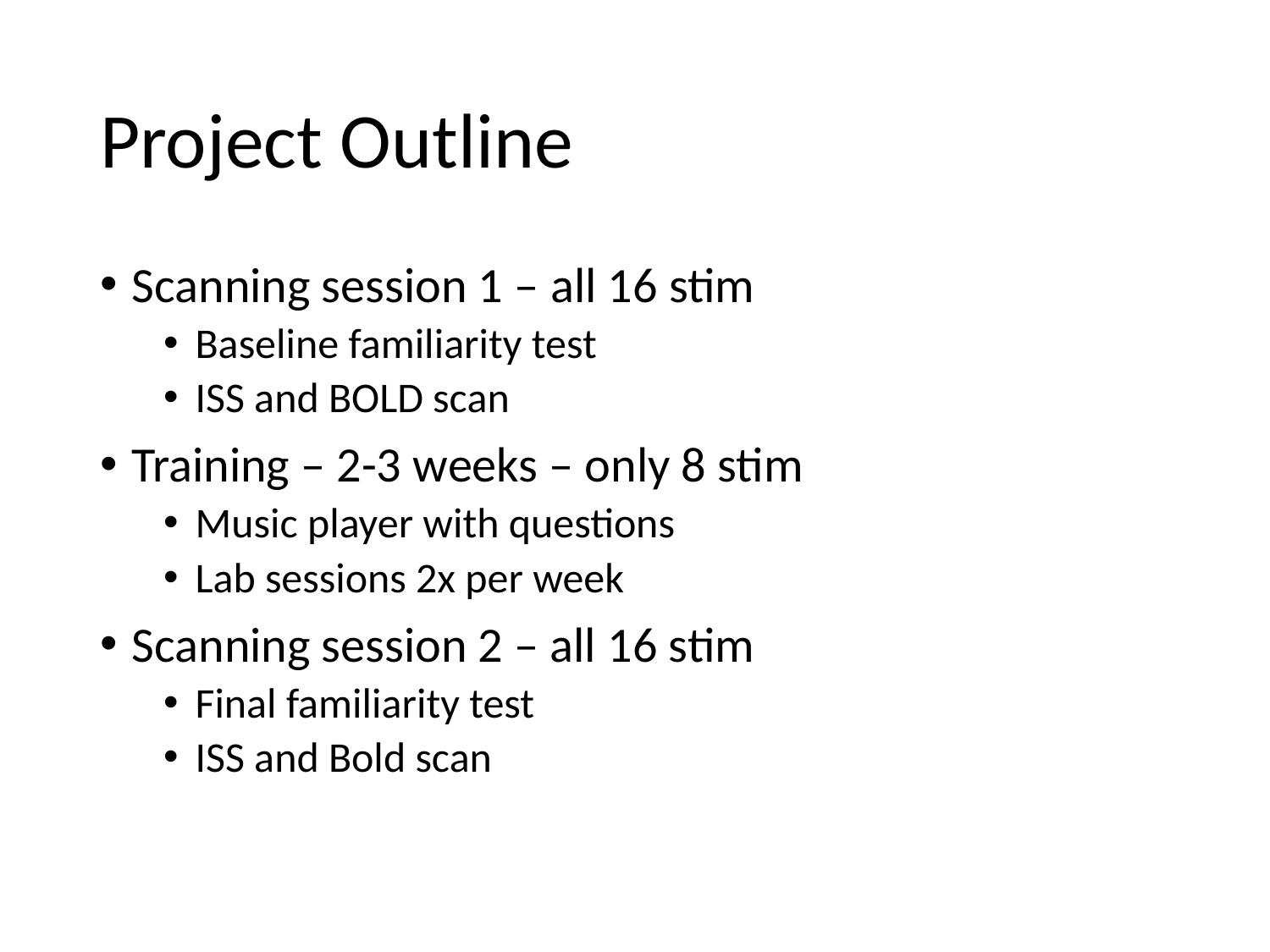

# Project Outline
Scanning session 1 – all 16 stim
Baseline familiarity test
ISS and BOLD scan
Training – 2-3 weeks – only 8 stim
Music player with questions
Lab sessions 2x per week
Scanning session 2 – all 16 stim
Final familiarity test
ISS and Bold scan